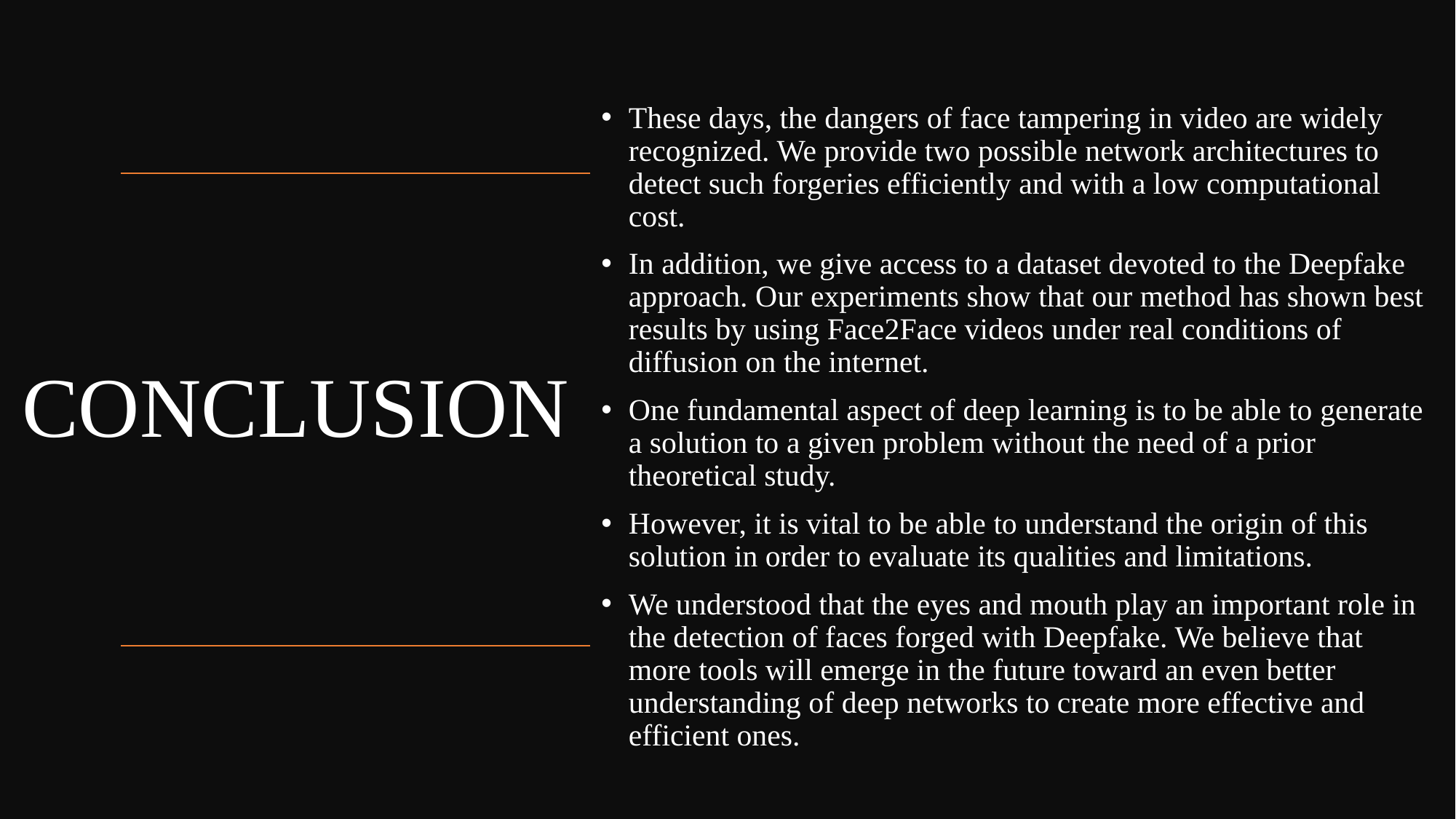

These days, the dangers of face tampering in video are widely recognized. We provide two possible network architectures to detect such forgeries efficiently and with a low computational cost.
In addition, we give access to a dataset devoted to the Deepfake approach. Our experiments show that our method has shown best results by using Face2Face videos under real conditions of diffusion on the internet.
One fundamental aspect of deep learning is to be able to generate a solution to a given problem without the need of a prior theoretical study.
However, it is vital to be able to understand the origin of this solution in order to evaluate its qualities and limitations.
We understood that the eyes and mouth play an important role in the detection of faces forged with Deepfake. We believe that more tools will emerge in the future toward an even better understanding of deep networks to create more effective and efficient ones.
# CONCLUSION